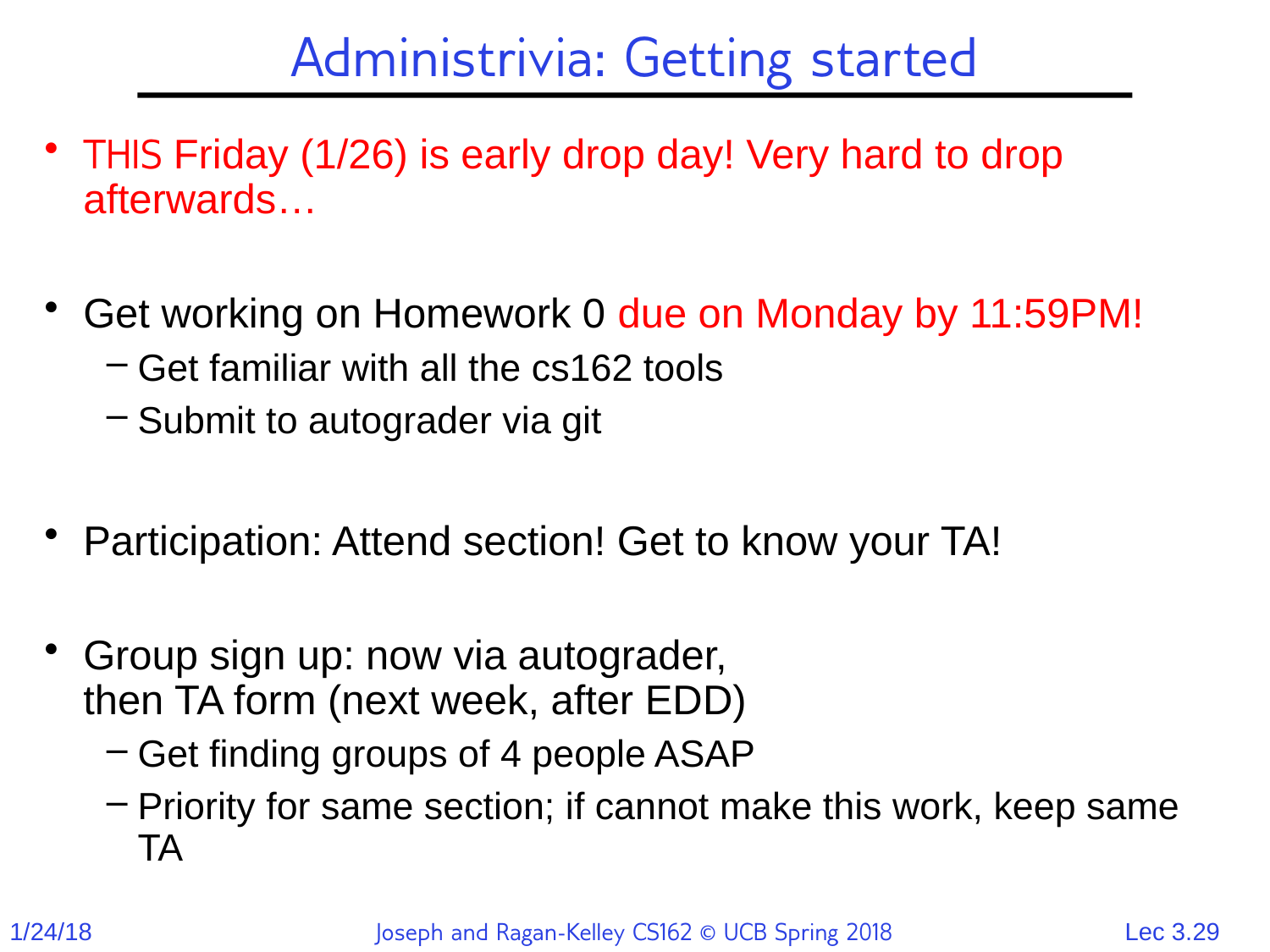

# Administrivia: Getting started
THIS Friday (1/26) is early drop day! Very hard to drop afterwards…

Get working on Homework 0 due on Monday by 11:59PM!
Get familiar with all the cs162 tools
Submit to autograder via git

Participation: Attend section! Get to know your TA!

Group sign up: now via autograder,
then TA form (next week, after EDD)
Get finding groups of 4 people ASAP
Priority for same section; if cannot make this work, keep same TA